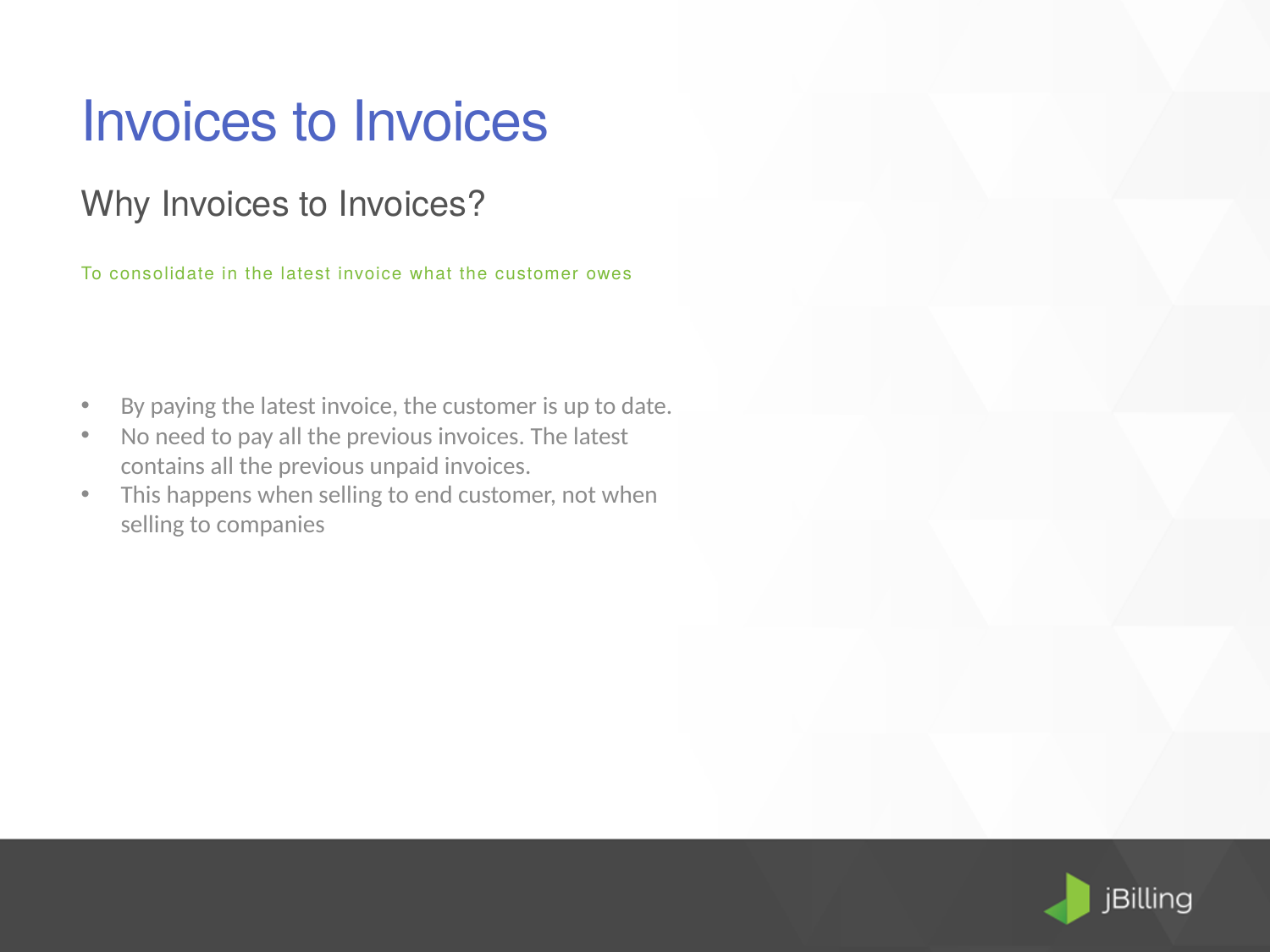

# Invoices to Invoices
Why Invoices to Invoices?

To consolidate in the latest invoice what the customer owes
By paying the latest invoice, the customer is up to date.
No need to pay all the previous invoices. The latest contains all the previous unpaid invoices.
This happens when selling to end customer, not when selling to companies